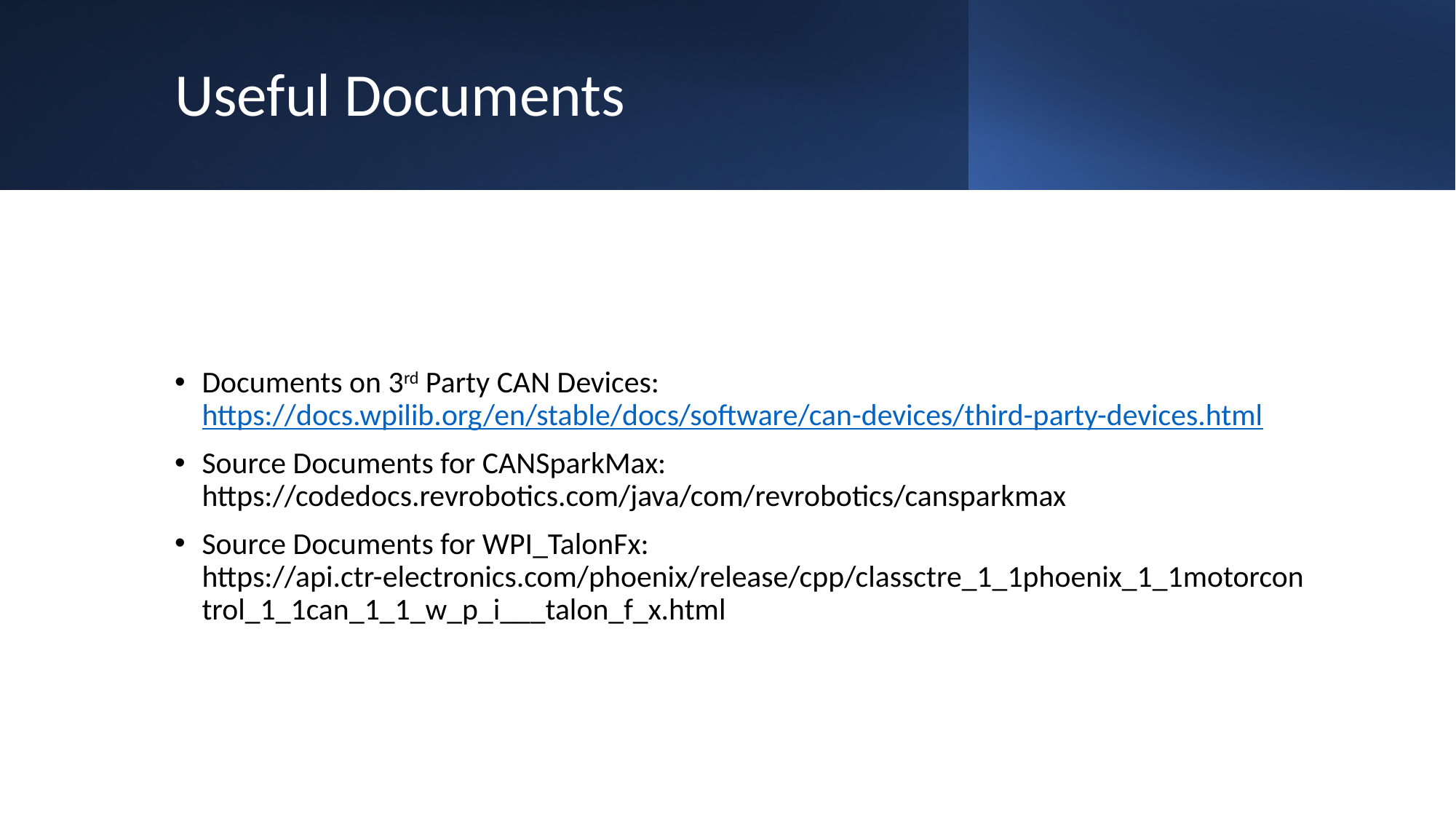

# Useful Documents
Documents on 3rd Party CAN Devices: https://docs.wpilib.org/en/stable/docs/software/can-devices/third-party-devices.html
Source Documents for CANSparkMax: https://codedocs.revrobotics.com/java/com/revrobotics/cansparkmax
Source Documents for WPI_TalonFx: https://api.ctr-electronics.com/phoenix/release/cpp/classctre_1_1phoenix_1_1motorcontrol_1_1can_1_1_w_p_i___talon_f_x.html